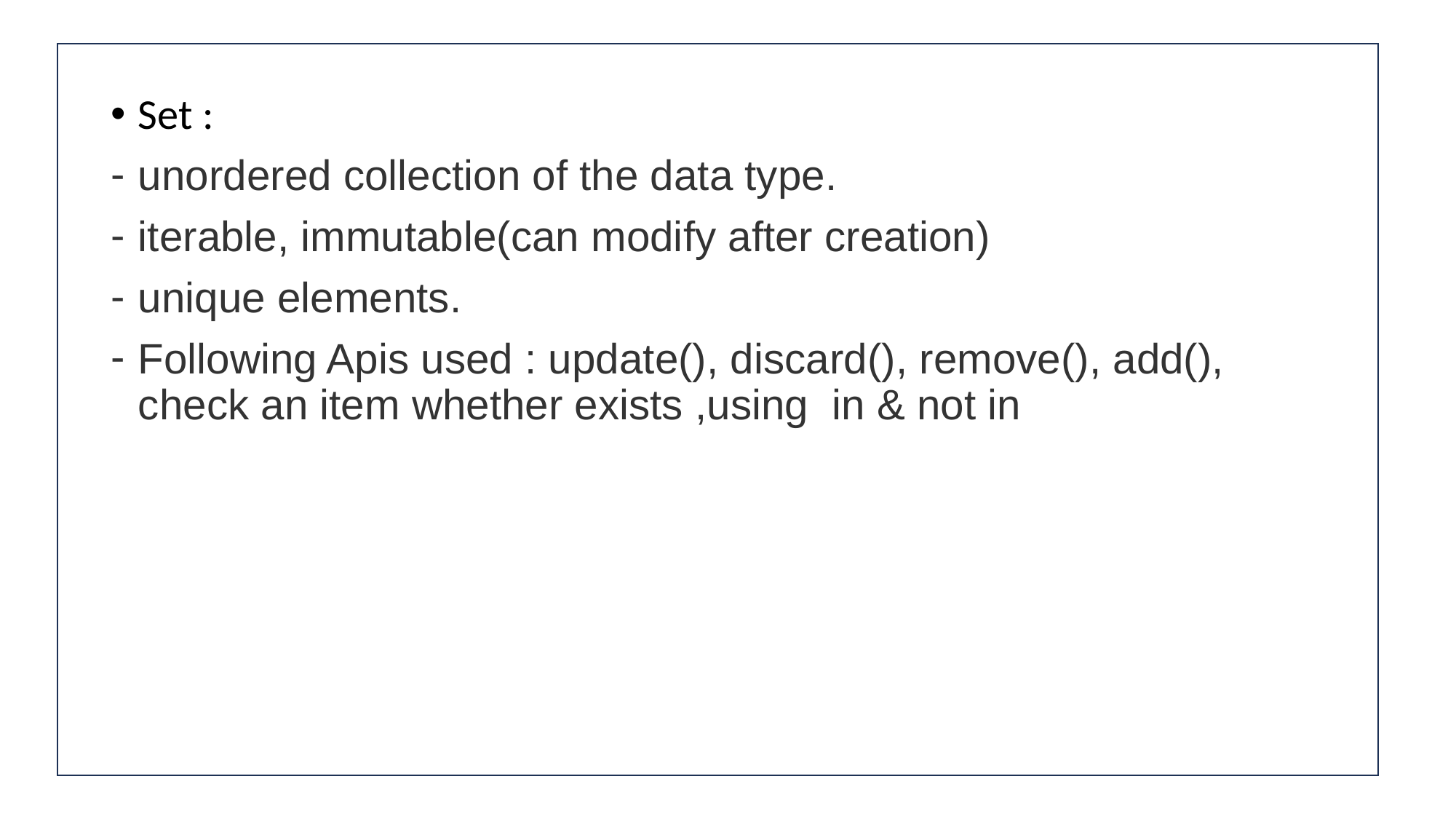

#

Set :
unordered collection of the data type.
iterable, immutable(can modify after creation)
unique elements.
Following Apis used : update(), discard(), remove(), add(), check an item whether exists ,using  in & not in